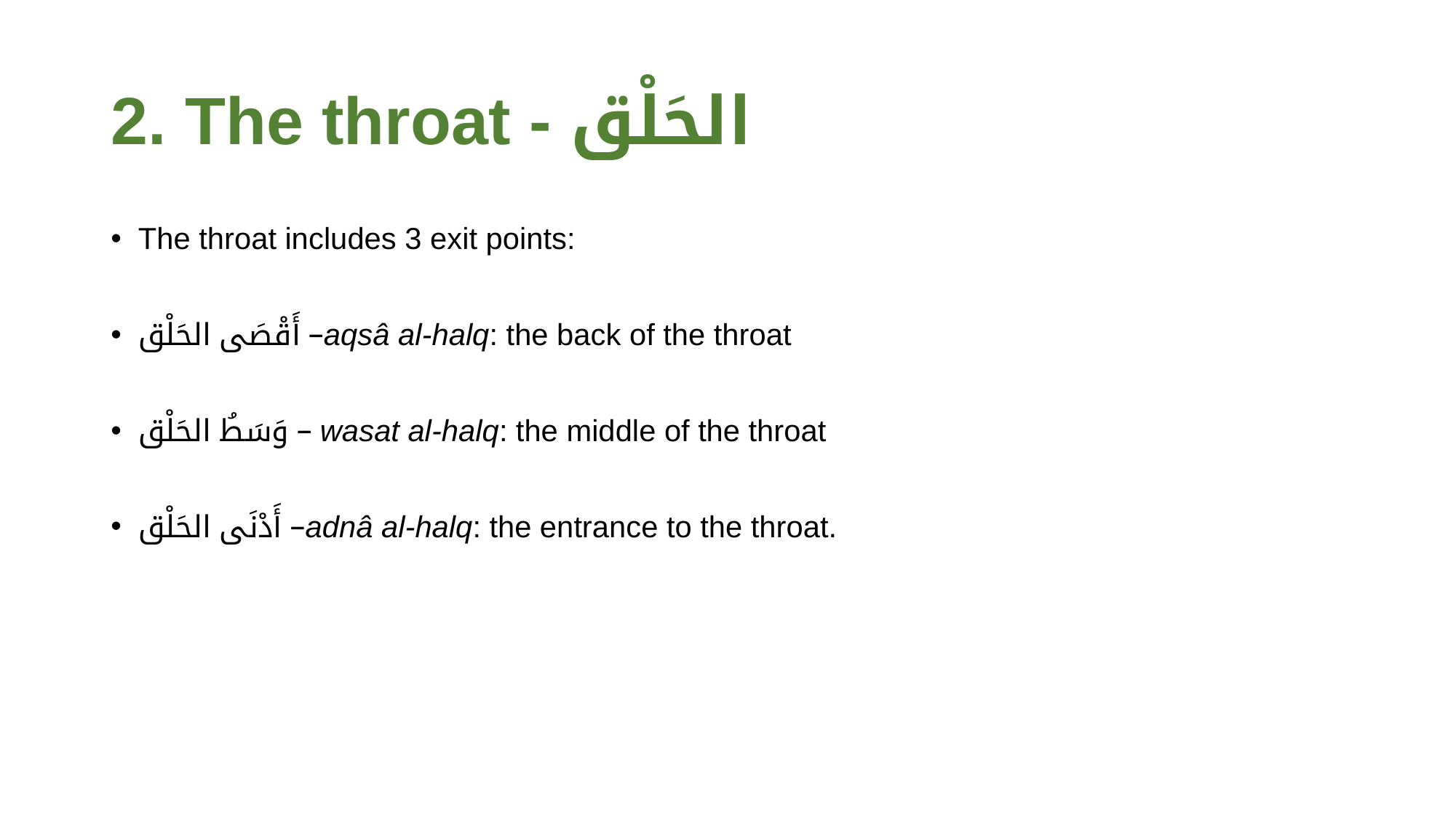

# 2. The throat - الحَلْق
The throat includes 3 exit points:

أَقْصَى الحَلْق –aqsâ al-halq: the back of the throat

وَسَطُ الحَلْق – wasat al-halq: the middle of the throat

أَدْنَى الحَلْق –adnâ al-halq: the entrance to the throat.